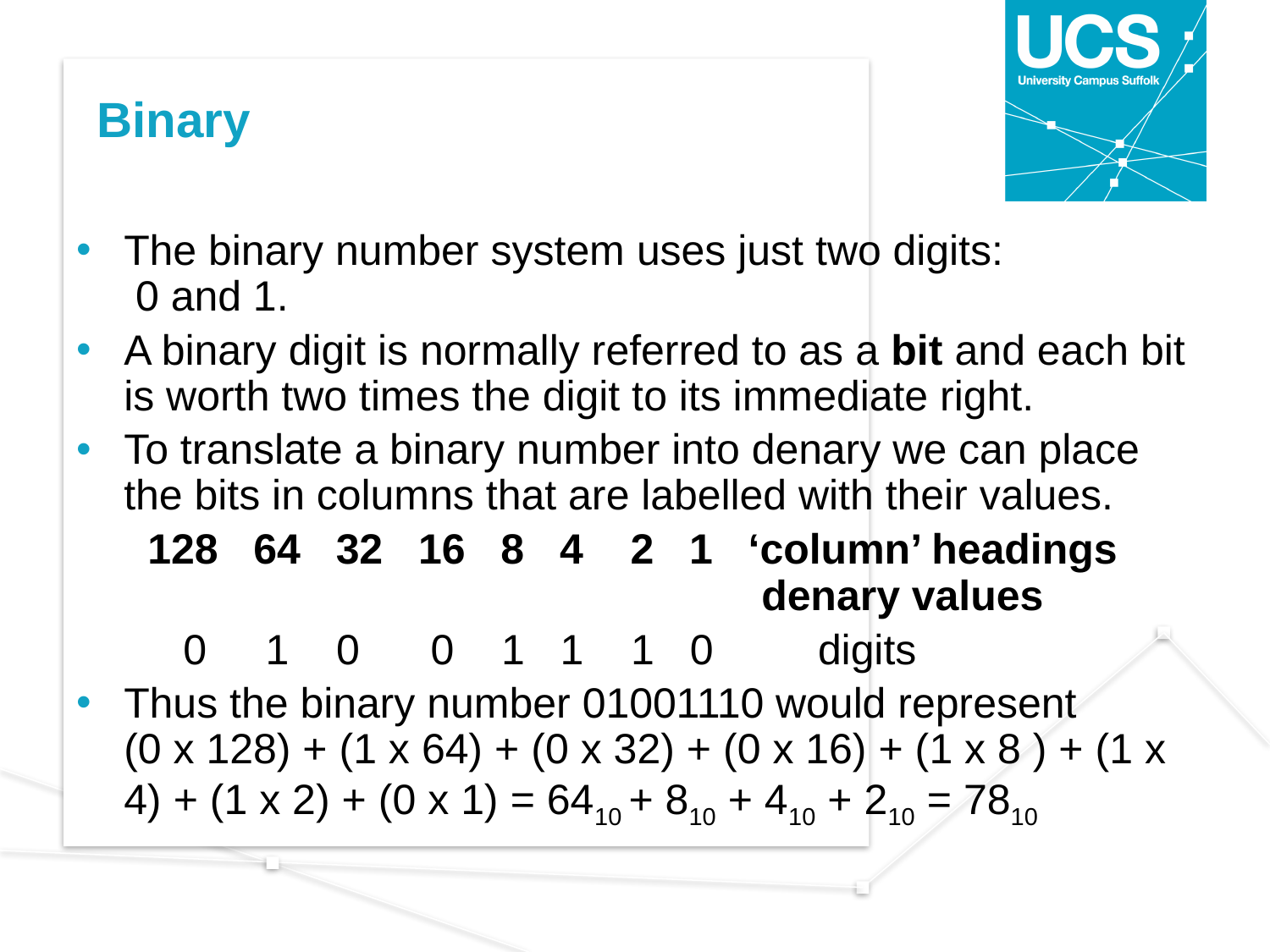

# Binary
The binary number system uses just two digits:
 0 and 1.
A binary digit is normally referred to as a bit and each bit is worth two times the digit to its immediate right.
To translate a binary number into denary we can place the bits in columns that are labelled with their values.
	  128   64   32   16   8   4    2   1   ‘column’ headings
                                                      denary values
	     0     1    0      0    1   1    1   0	     digits
Thus the binary number 01001110 would represent
(0 x 128) + (1 x 64) + (0 x 32) + (0 x 16) + (1 x 8 ) + (1 x 4) + (1 x 2) + (0 x 1) = 6410 + 810 + 410 + 210 = 7810